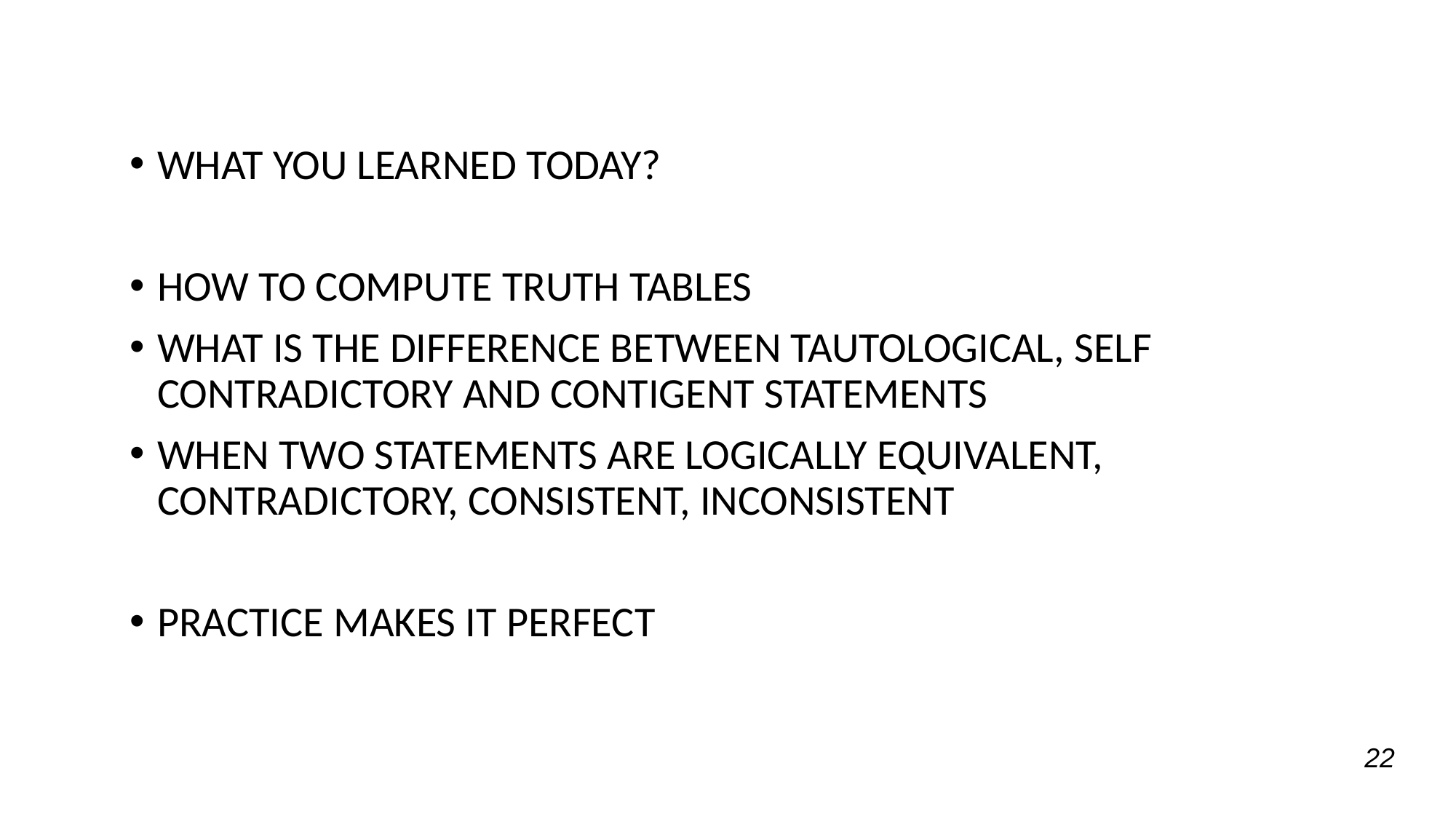

WHAT YOU LEARNED TODAY?

HOW TO COMPUTE TRUTH TABLES
WHAT IS THE DIFFERENCE BETWEEN TAUTOLOGICAL, SELF CONTRADICTORY AND CONTIGENT STATEMENTS
WHEN TWO STATEMENTS ARE LOGICALLY EQUIVALENT, CONTRADICTORY, CONSISTENT, INCONSISTENT

PRACTICE MAKES IT PERFECT
22